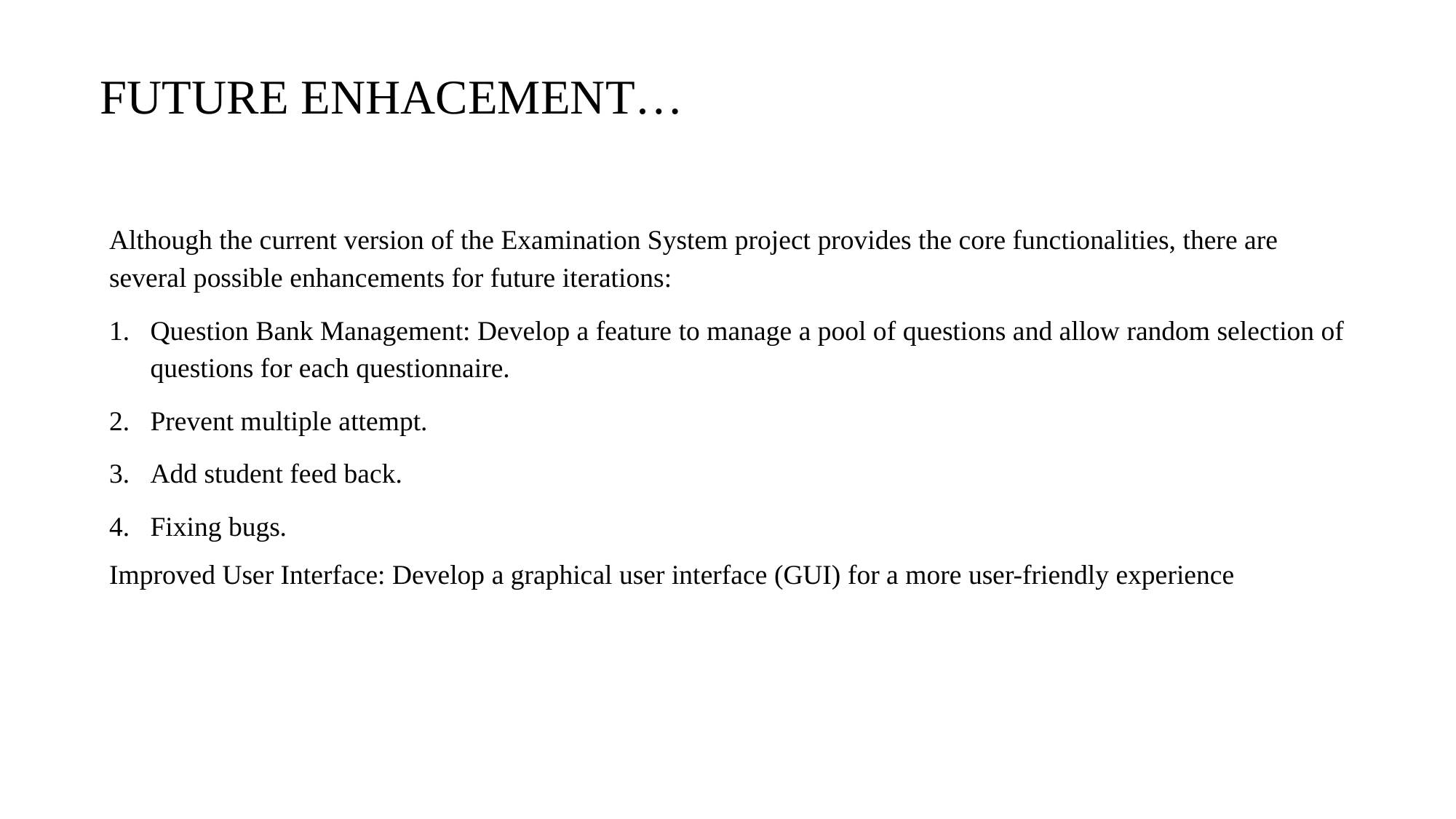

# FUTURE ENHACEMENT…
Although the current version of the Examination System project provides the core functionalities, there are several possible enhancements for future iterations:
Question Bank Management: Develop a feature to manage a pool of questions and allow random selection of questions for each questionnaire.
Prevent multiple attempt.
Add student feed back.
Fixing bugs.
Improved User Interface: Develop a graphical user interface (GUI) for a more user-friendly experience